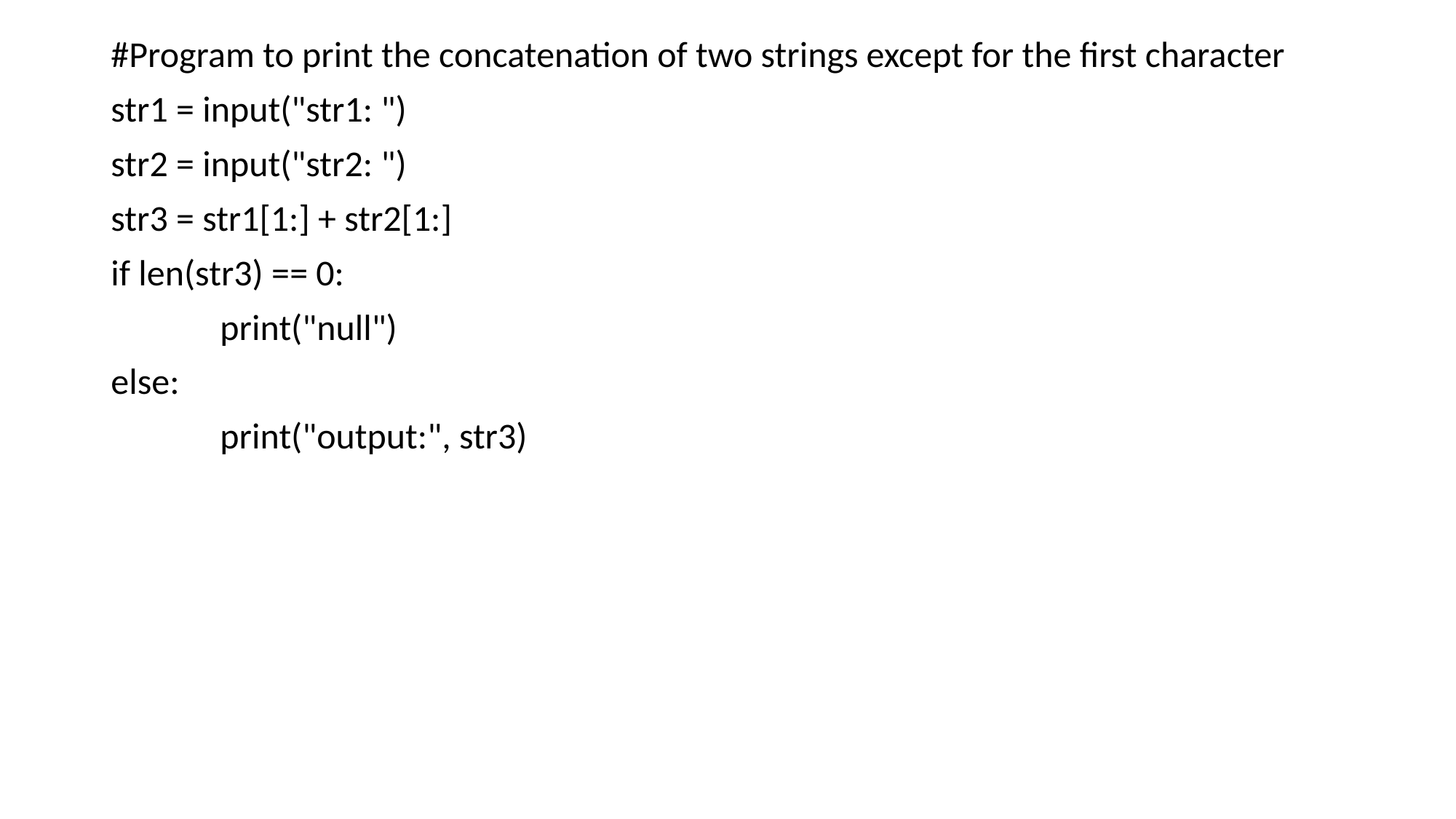

#Program to print the concatenation of two strings except for the first character
str1 = input("str1: ")
str2 = input("str2: ")
str3 = str1[1:] + str2[1:]
if len(str3) == 0:
	print("null")
else:
	print("output:", str3)